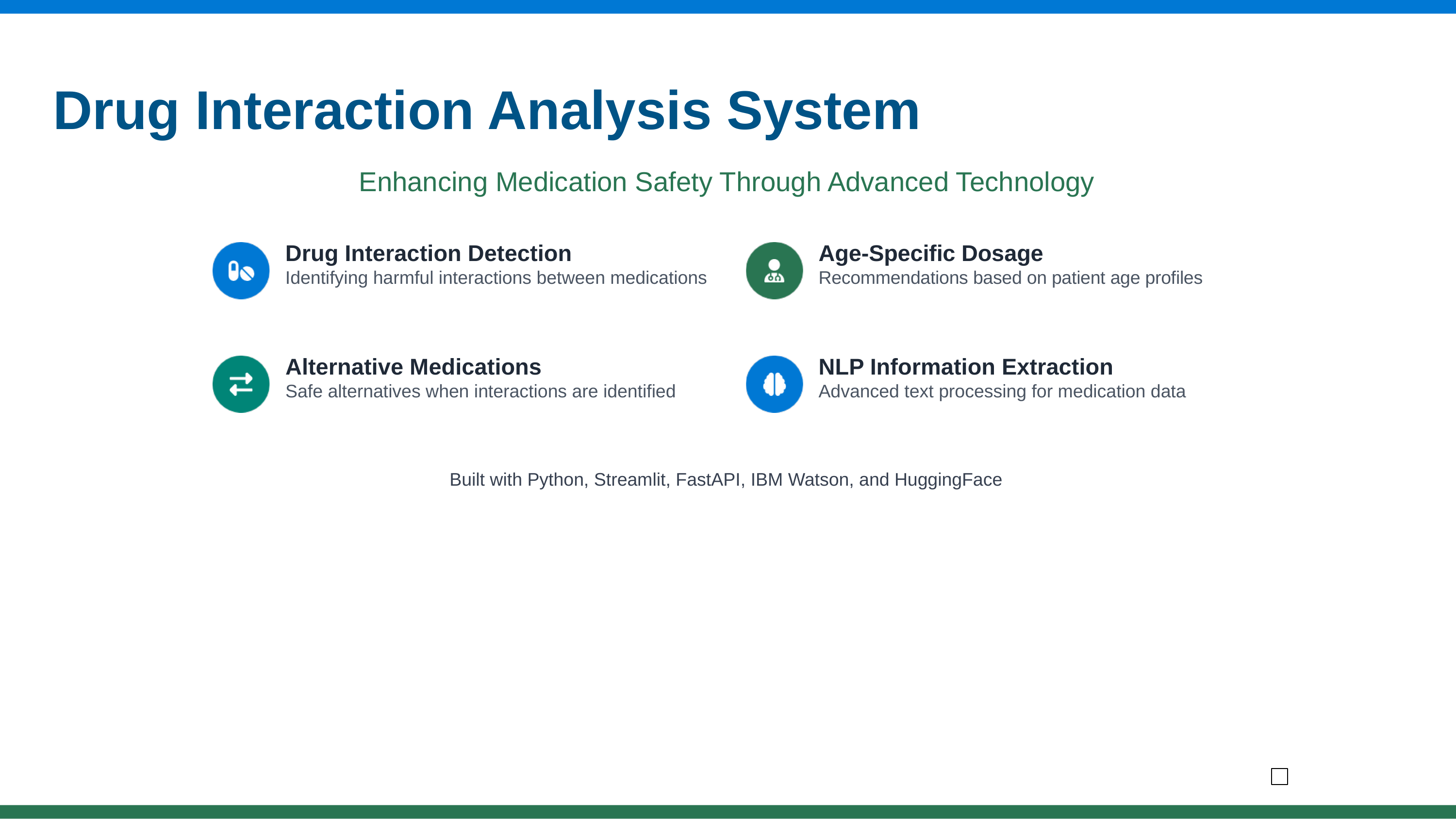

Drug Interaction Analysis System
Enhancing Medication Safety Through Advanced Technology
Drug Interaction Detection
Identifying harmful interactions between medications
Age-Specific Dosage
Recommendations based on patient age profiles

Alternative Medications
Safe alternatives when interactions are identified
NLP Information Extraction
Advanced text processing for medication data

Built with Python, Streamlit, FastAPI, IBM Watson, and HuggingFace